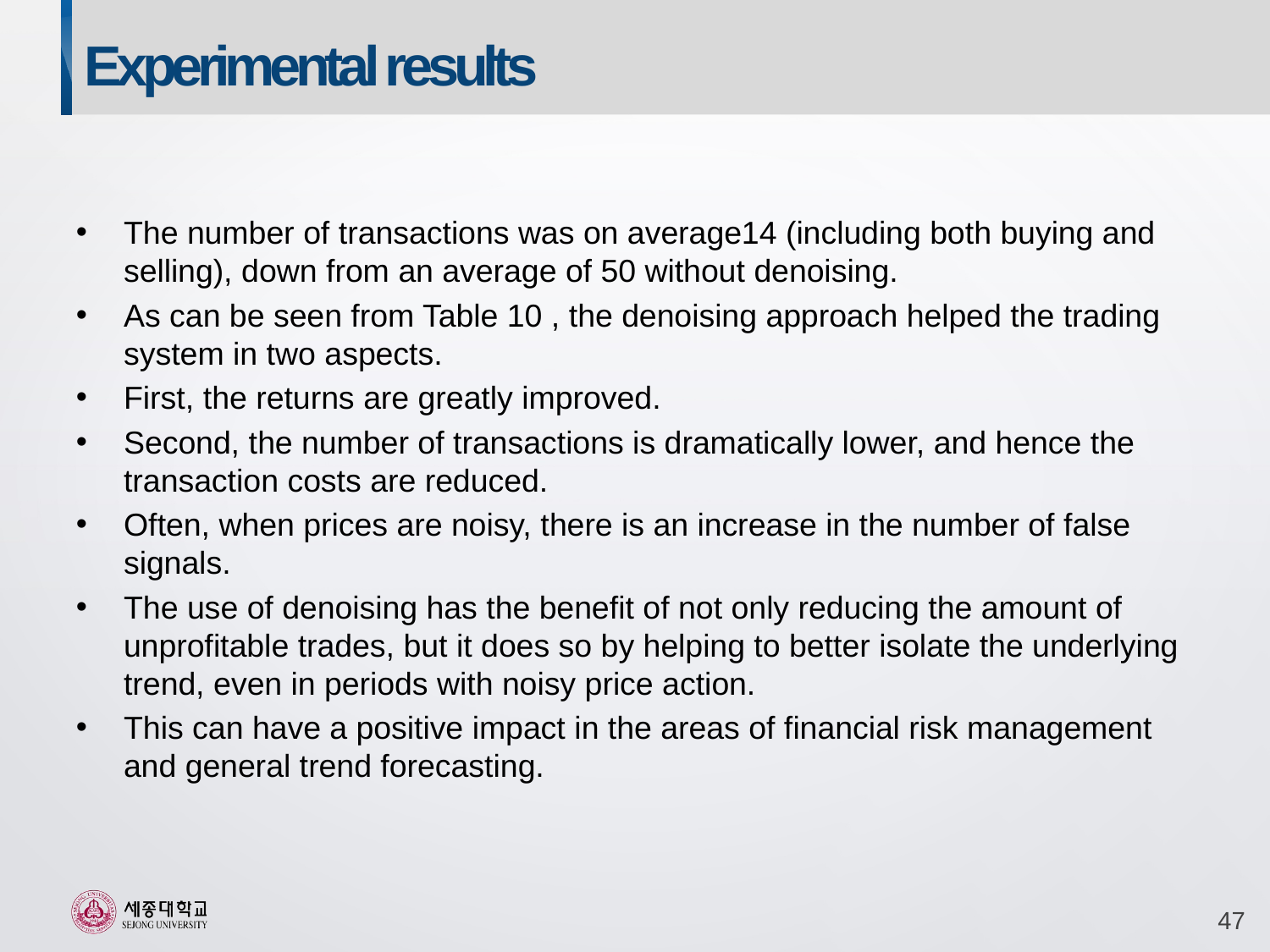

Experimental results

The number of transactions was on average14 (including both buying and selling), down from an average of 50 without denoising.
As can be seen from Table 10 , the denoising approach helped the trading system in two aspects.
First, the returns are greatly improved.
Second, the number of transactions is dramatically lower, and hence the transaction costs are reduced.
Often, when prices are noisy, there is an increase in the number of false signals.
The use of denoising has the benefit of not only reducing the amount of unprofitable trades, but it does so by helping to better isolate the underlying trend, even in periods with noisy price action.
This can have a positive impact in the areas of financial risk management and general trend forecasting.